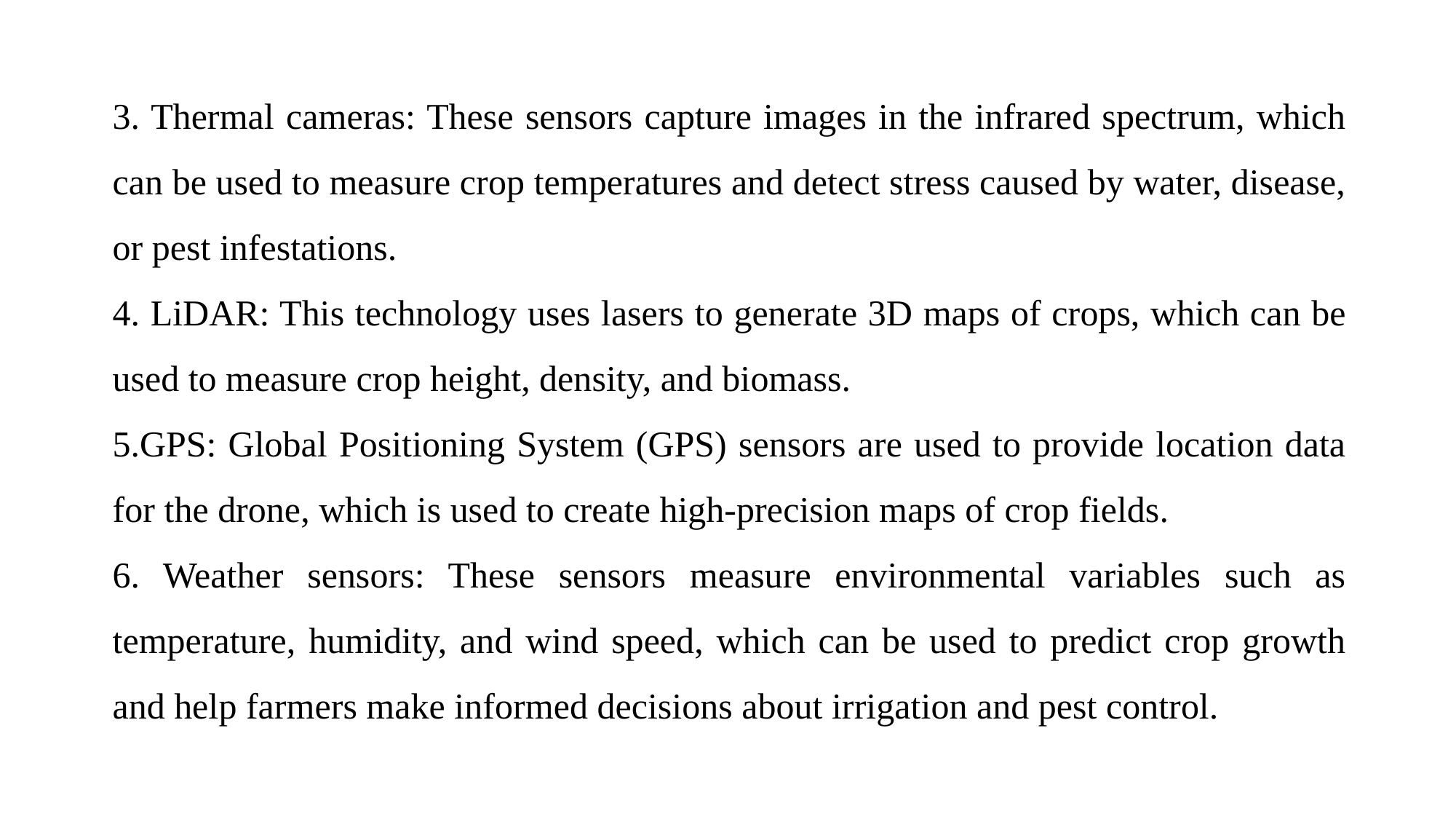

3. Thermal cameras: These sensors capture images in the infrared spectrum, which can be used to measure crop temperatures and detect stress caused by water, disease, or pest infestations.
4. LiDAR: This technology uses lasers to generate 3D maps of crops, which can be used to measure crop height, density, and biomass.
5.GPS: Global Positioning System (GPS) sensors are used to provide location data for the drone, which is used to create high-precision maps of crop fields.
6. Weather sensors: These sensors measure environmental variables such as temperature, humidity, and wind speed, which can be used to predict crop growth and help farmers make informed decisions about irrigation and pest control.